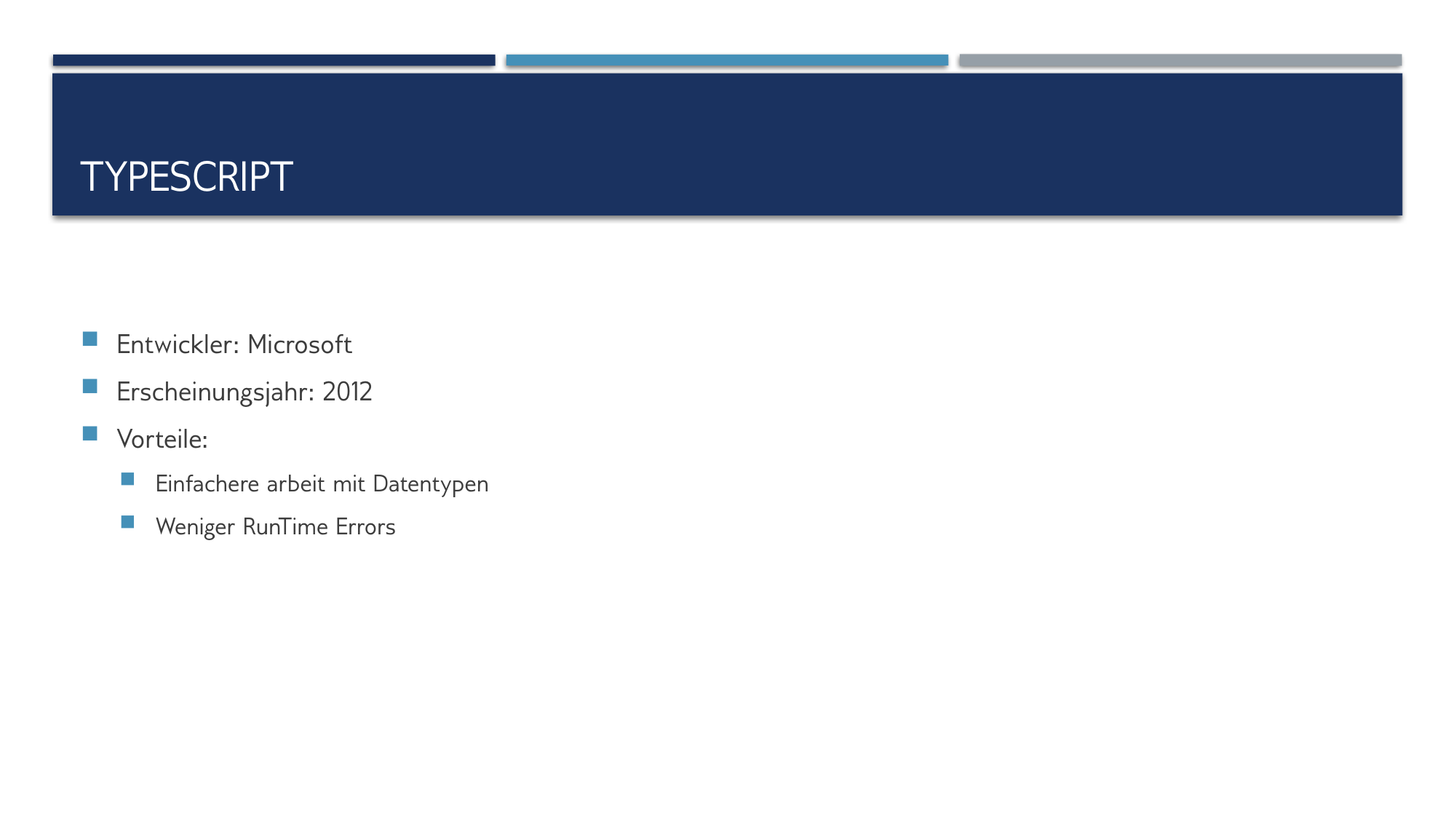

# TypeScript
Entwickler: Microsoft
Erscheinungsjahr: 2012
Vorteile:
Einfachere arbeit mit Datentypen
Weniger RunTime Errors